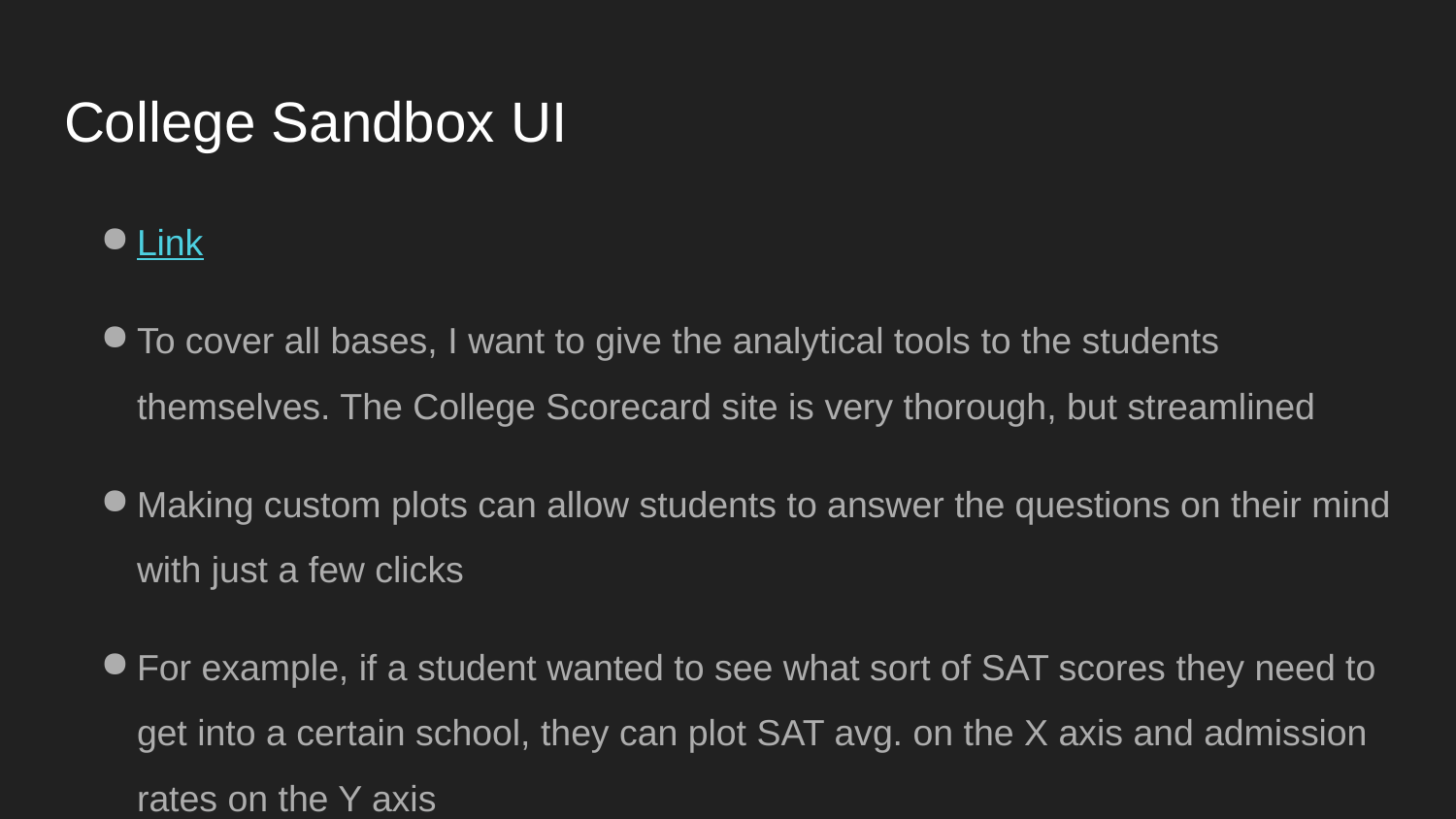

# College Sandbox UI
Link
To cover all bases, I want to give the analytical tools to the students themselves. The College Scorecard site is very thorough, but streamlined
Making custom plots can allow students to answer the questions on their mind with just a few clicks
For example, if a student wanted to see what sort of SAT scores they need to get into a certain school, they can plot SAT avg. on the X axis and admission rates on the Y axis